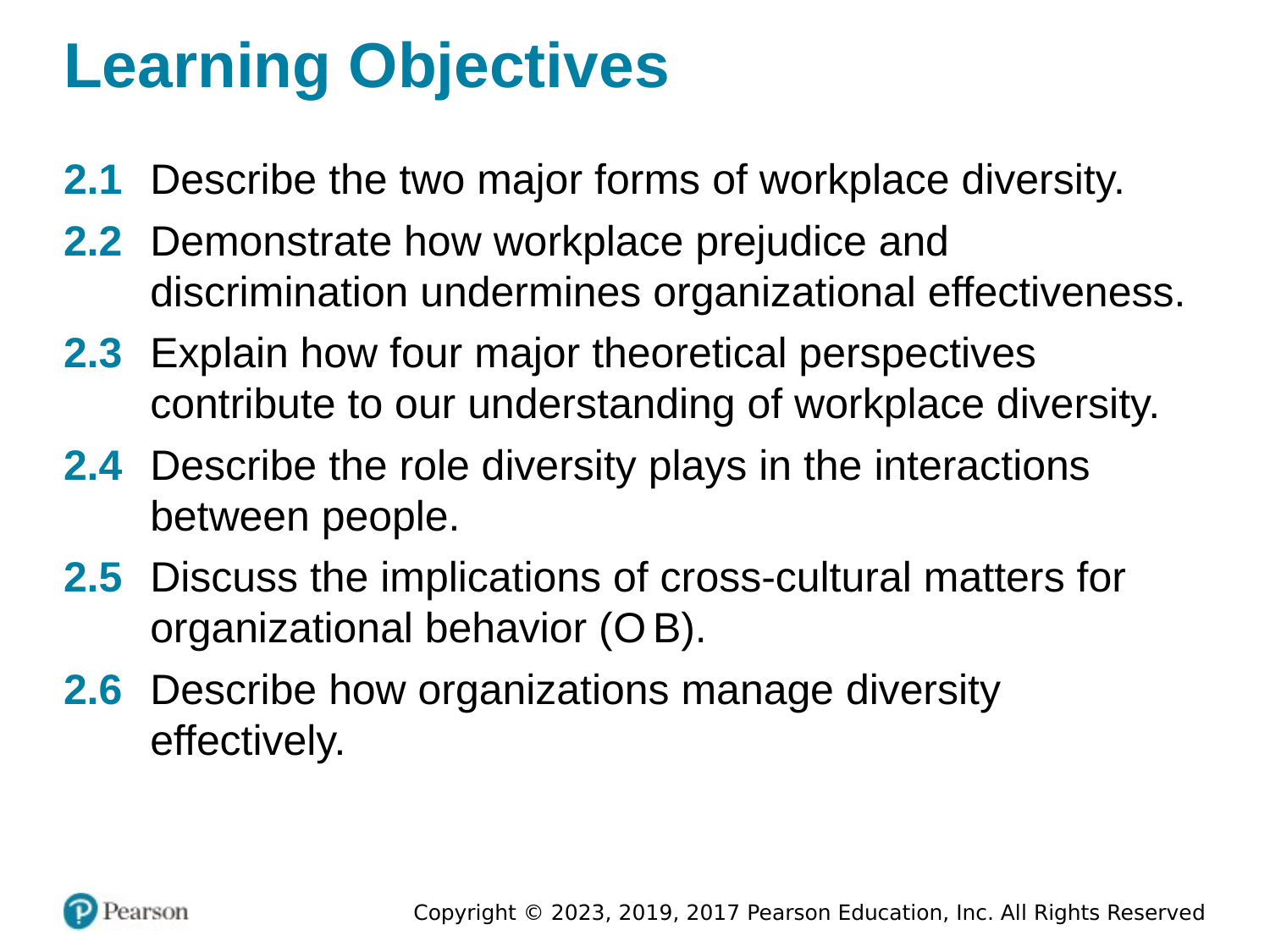

# Learning Objectives
2.1	Describe the two major forms of workplace diversity.
2.2	Demonstrate how workplace prejudice and discrimination undermines organizational effectiveness.
2.3	Explain how four major theoretical perspectives contribute to our understanding of workplace diversity.
2.4	Describe the role diversity plays in the interactions between people.
2.5	Discuss the implications of cross-cultural matters for organizational behavior (O B).
2.6	Describe how organizations manage diversity effectively.